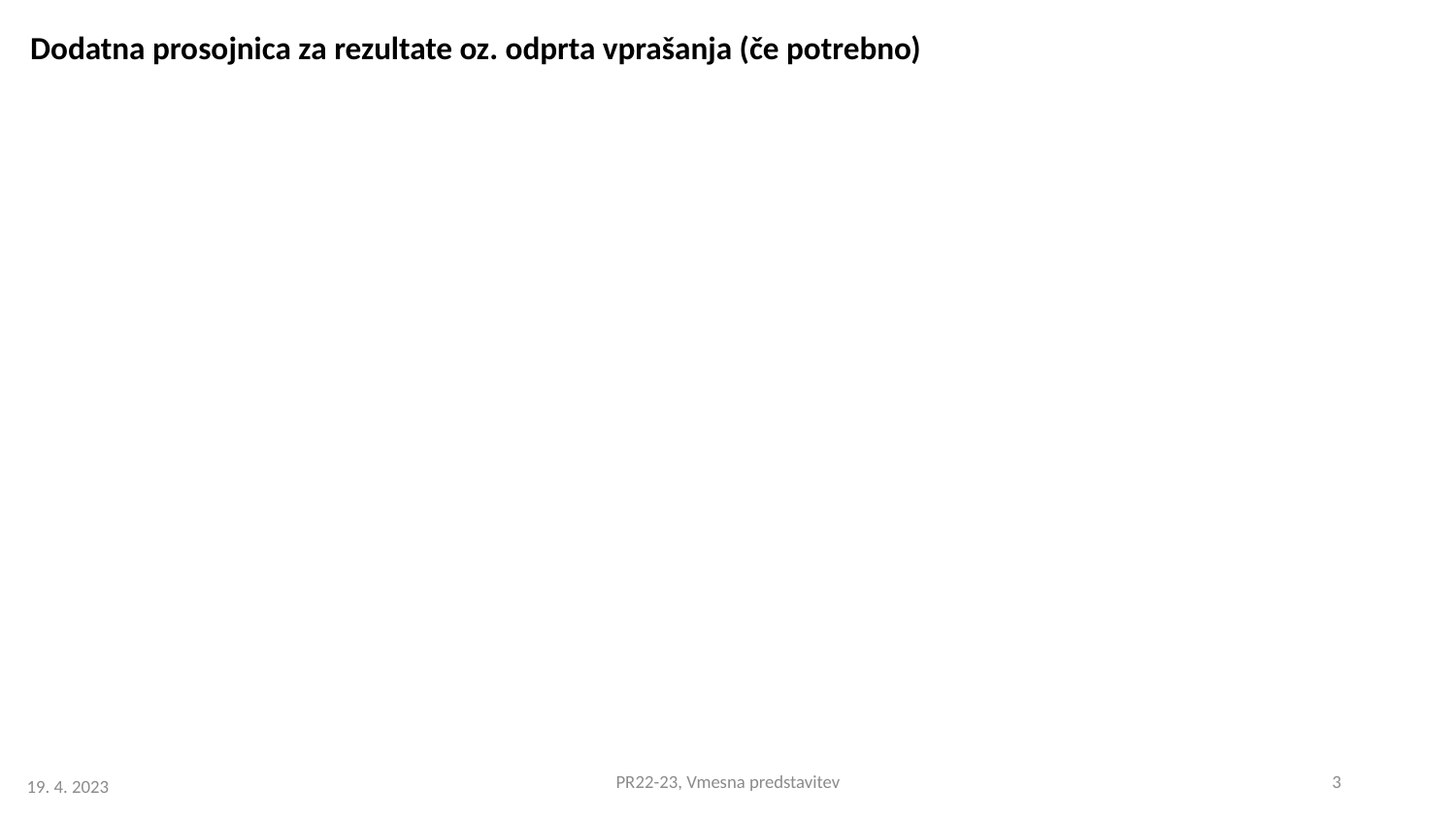

# Dodatna prosojnica za rezultate oz. odprta vprašanja (če potrebno)

PR22-23, Vmesna predstavitev
3
19. 4. 2023